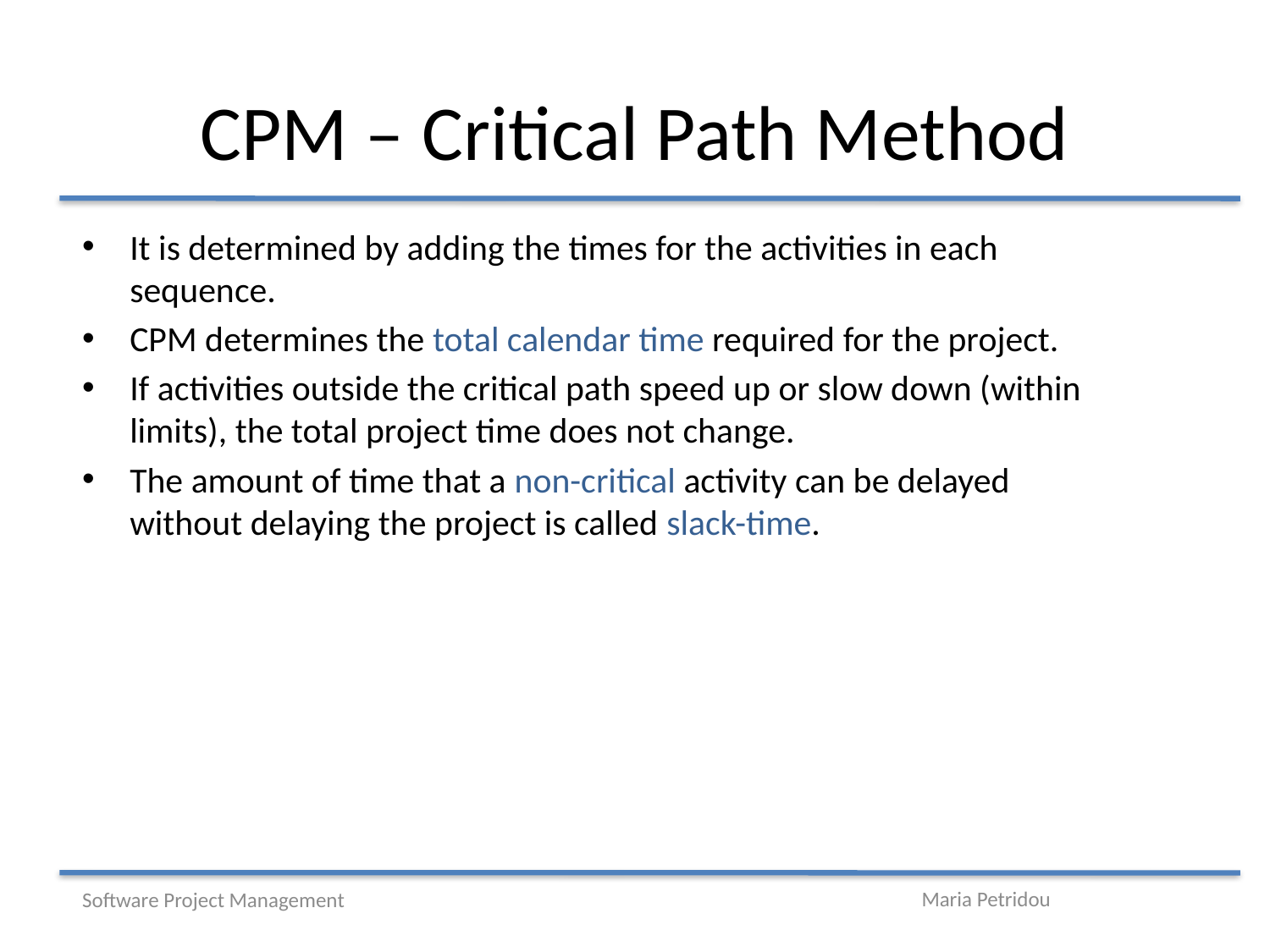

# CPM – Critical Path Method
It is determined by adding the times for the activities in each sequence.
CPM determines the total calendar time required for the project.
If activities outside the critical path speed up or slow down (within limits), the total project time does not change.
The amount of time that a non-critical activity can be delayed without delaying the project is called slack-time.
Software Project Management
Maria Petridou
47